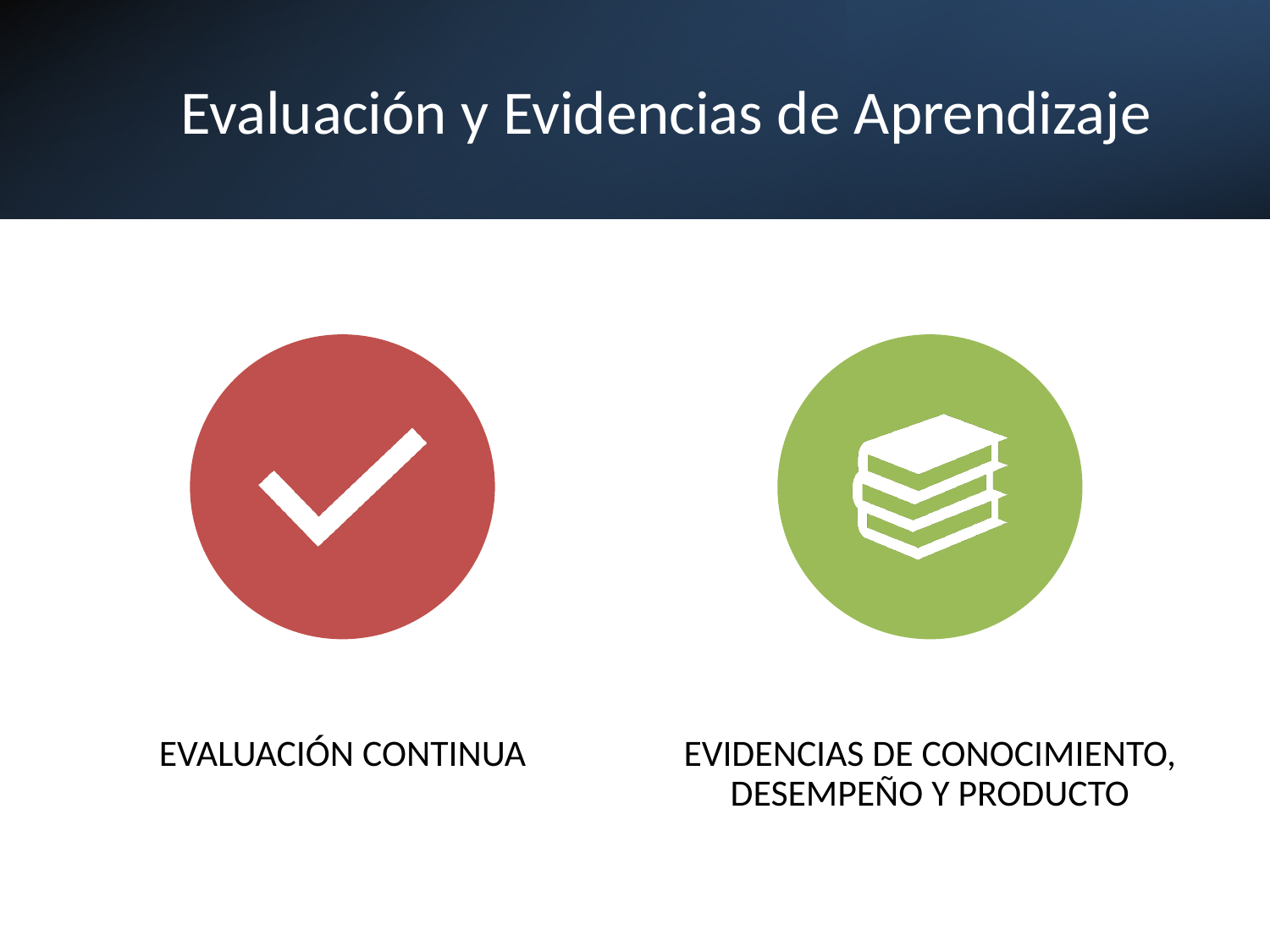

# Evaluación y Evidencias de Aprendizaje
Evaluación continua
Evidencias de conocimiento, desempeño y producto